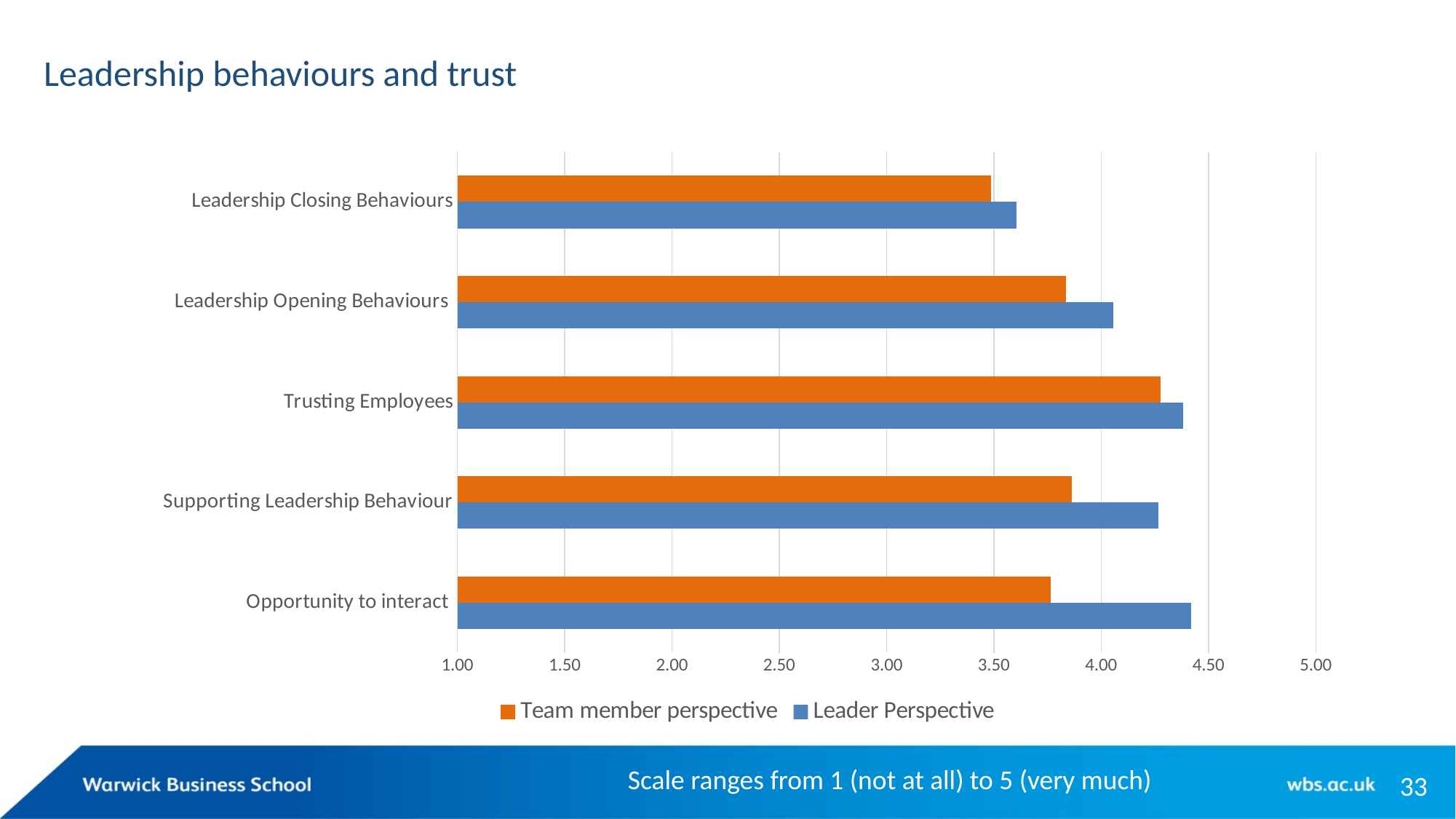

# Leadership behaviours and trust

### Chart

| Category | Leader Perspective | Team member perspective |
|---|---|---|
| Opportunity to interact  | 4.418803418803417 | 3.76368876080692 |
| Supporting Leadership Behaviour | 4.2673160173160145 | 3.862170087976543 |
| Trusting Employees | 4.380952380952379 | 4.277810361681331 |
| Leadership Opening Behaviours  | 4.056167400881054 | 3.835558852621167 |
| Leadership Closing Behaviours | 3.604625550660795 | 3.487388724035609 |
Scale ranges from 1 (not at all) to 5 (very much)
33